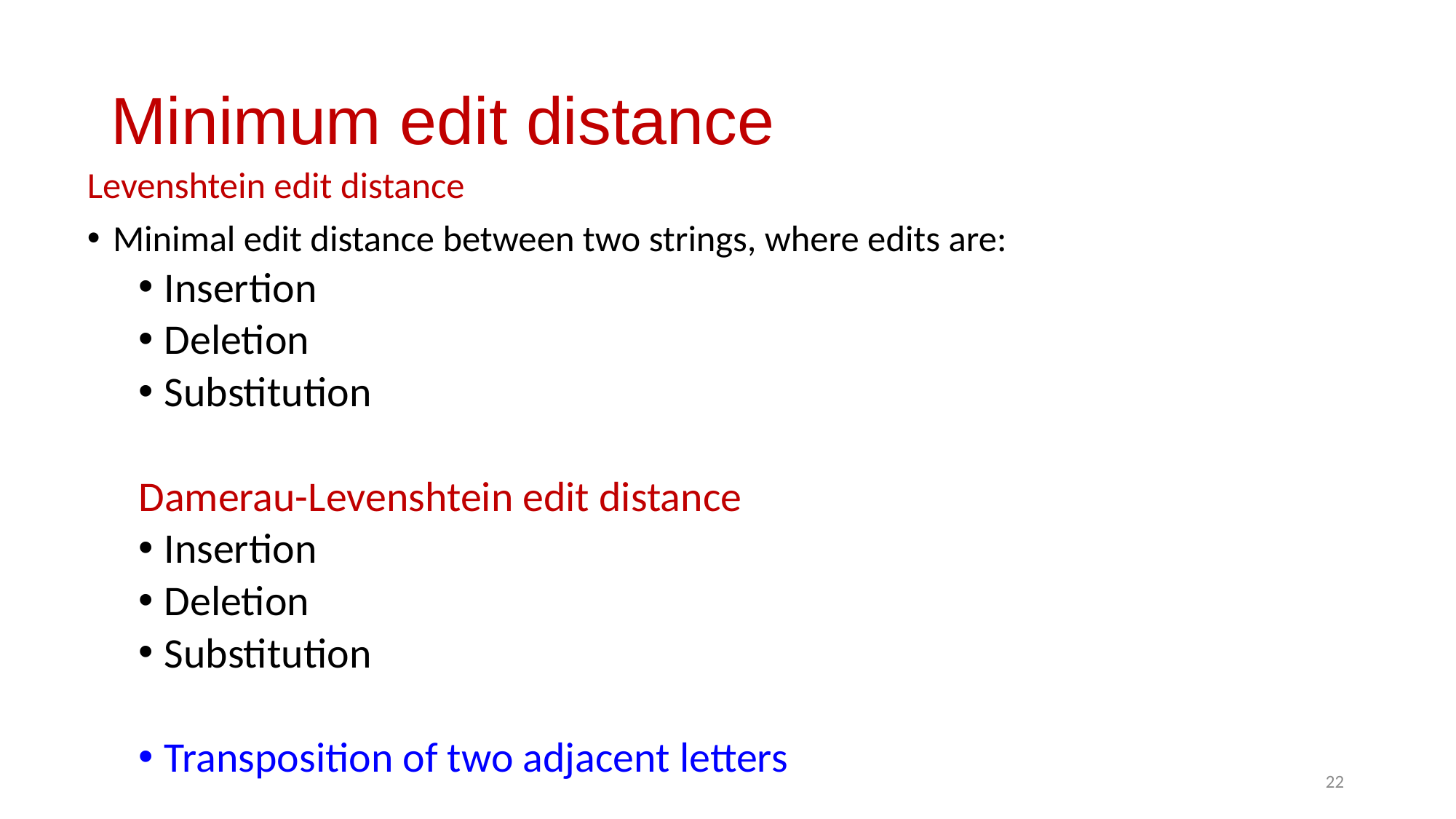

# Minimum edit distance
Levenshtein edit distance
Minimal edit distance between two strings, where edits are:
Insertion
Deletion
Substitution

Damerau-Levenshtein edit distance
Insertion
Deletion
Substitution

Transposition of two adjacent letters
22